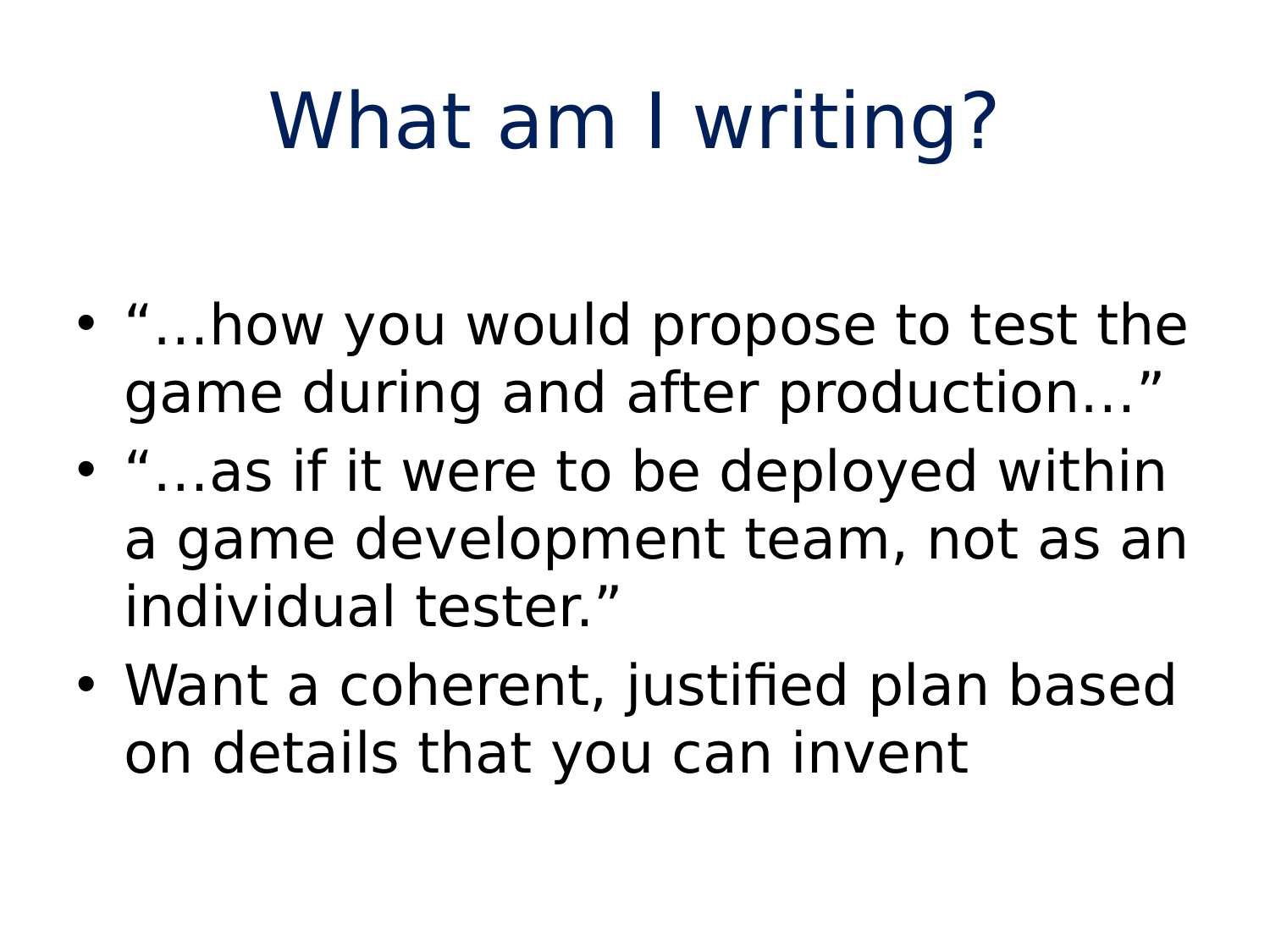

# What am I writing?
“…how you would propose to test the game during and after production…”
“…as if it were to be deployed within a game development team, not as an individual tester.”
Want a coherent, justified plan based on details that you can invent